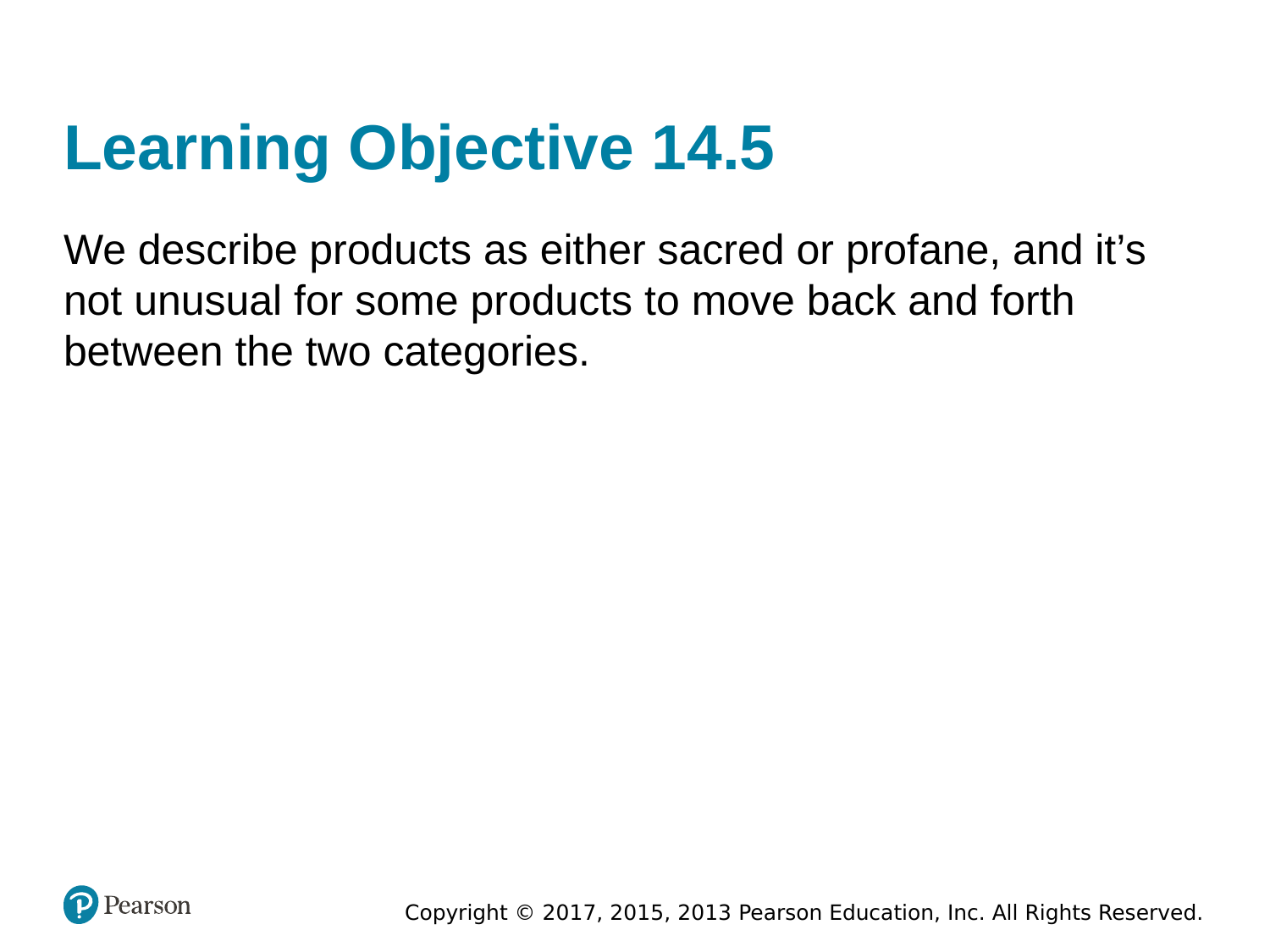

# Learning Objective 14.5
We describe products as either sacred or profane, and it’s not unusual for some products to move back and forth between the two categories.